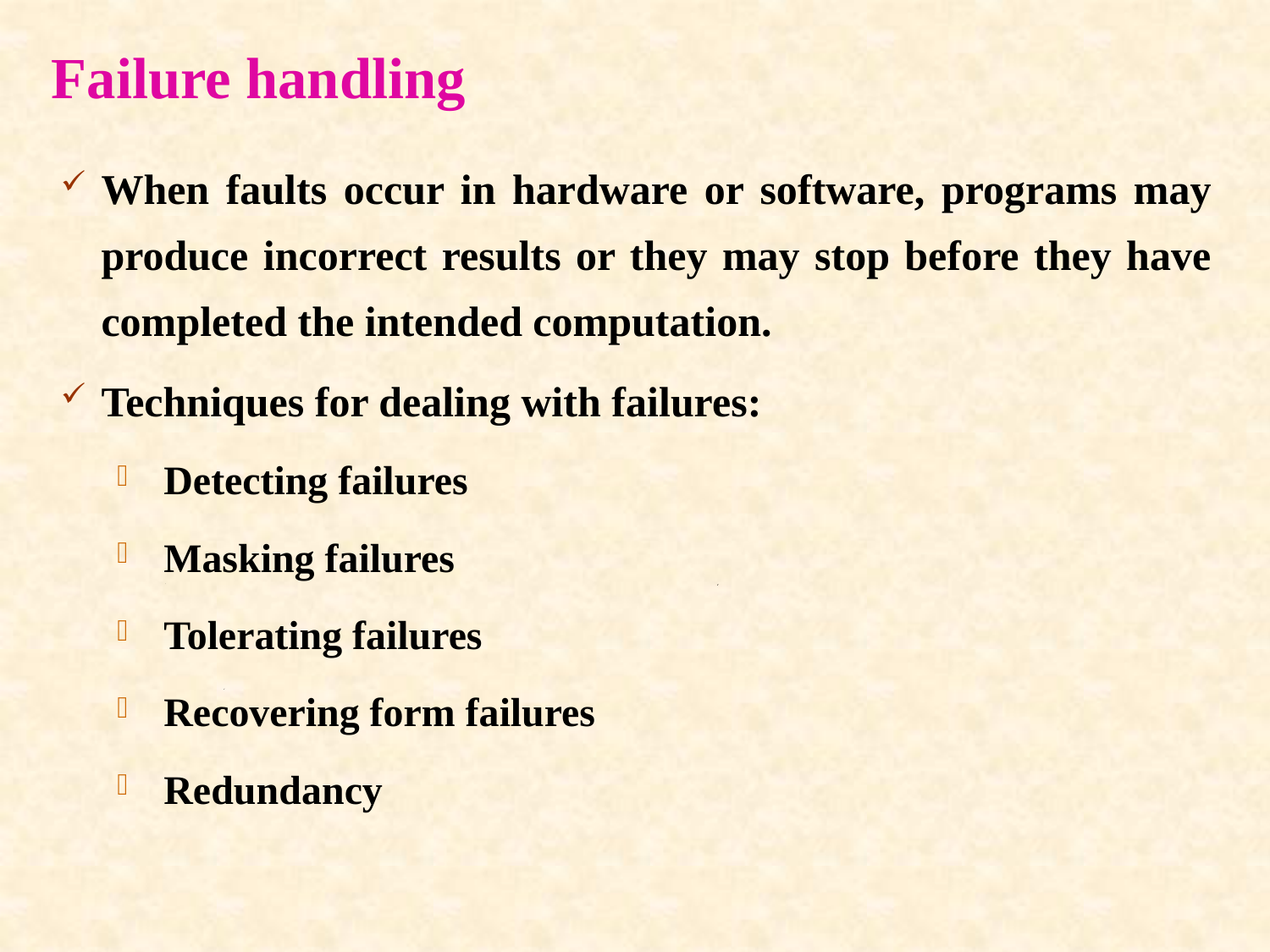

# Failure handling
When faults occur in hardware or software, programs may produce incorrect results or they may stop before they have completed the intended computation.
Techniques for dealing with failures:
Detecting failures
Masking failures
Tolerating failures
Recovering form failures
Redundancy